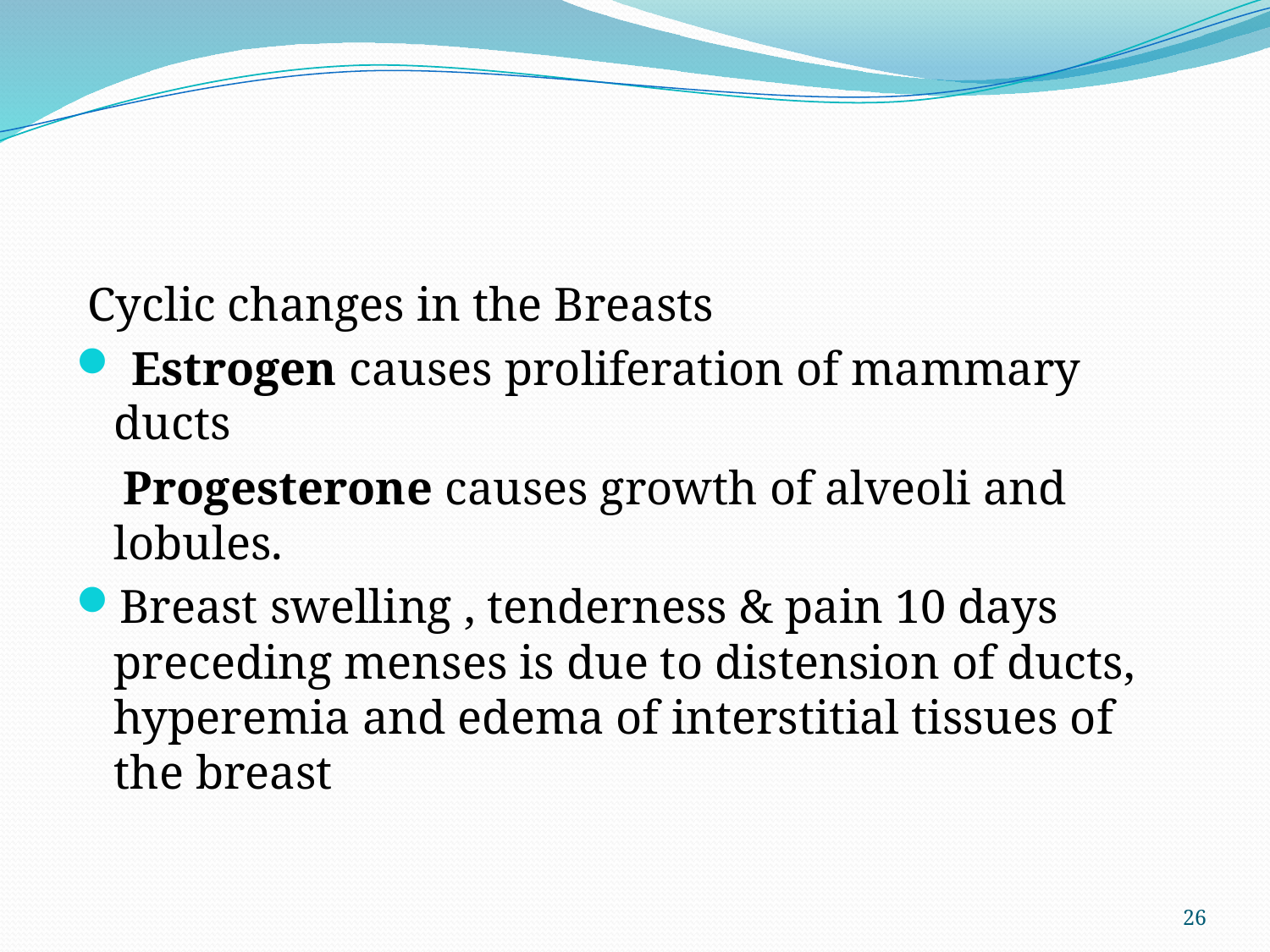

#
 Cyclic changes in the Breasts
 Estrogen causes proliferation of mammary ducts
    Progesterone causes growth of alveoli and lobules.
Breast swelling , tenderness & pain 10 days preceding menses is due to distension of ducts, hyperemia and edema of interstitial tissues of the breast
26